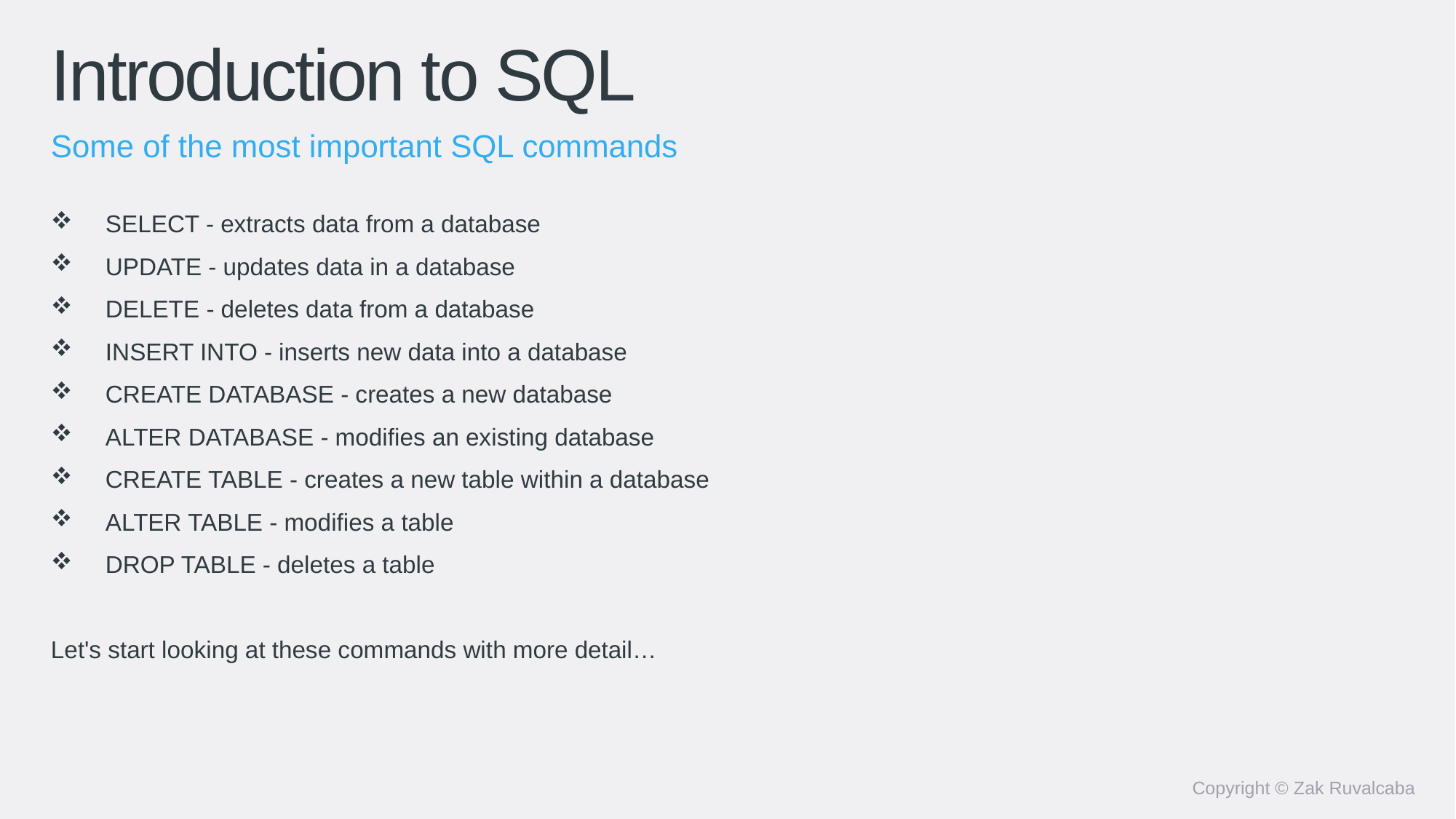

# Introduction to SQL
Some of the most important SQL commands
SELECT - extracts data from a database
UPDATE - updates data in a database
DELETE - deletes data from a database
INSERT INTO - inserts new data into a database
CREATE DATABASE - creates a new database
ALTER DATABASE - modifies an existing database
CREATE TABLE - creates a new table within a database
ALTER TABLE - modifies a table
DROP TABLE - deletes a table

Let's start looking at these commands with more detail…